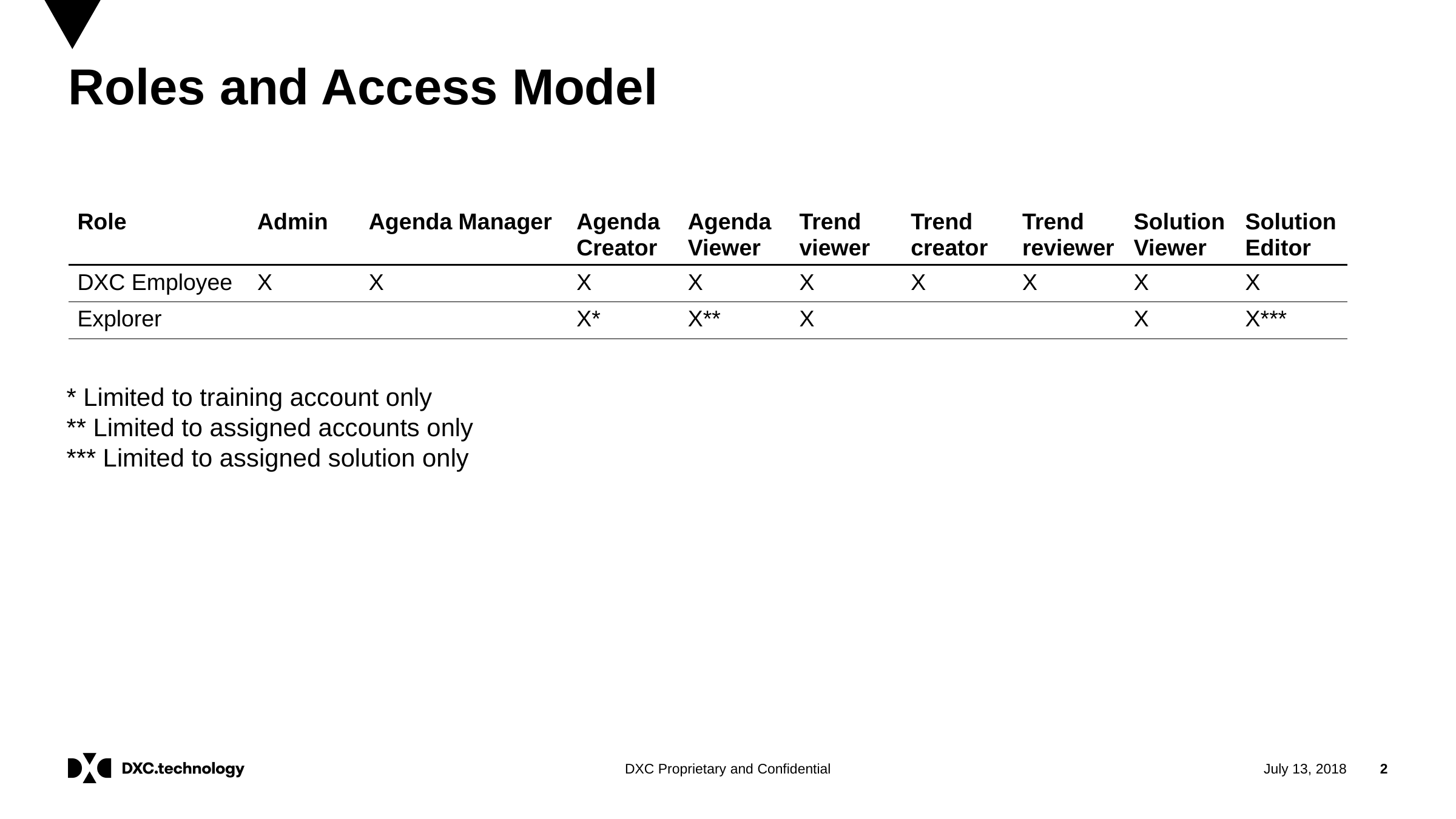

# Roles and Access Model
| Role | Admin | Agenda Manager | Agenda Creator | Agenda Viewer | Trend viewer | Trend creator | Trend reviewer | Solution Viewer | Solution Editor |
| --- | --- | --- | --- | --- | --- | --- | --- | --- | --- |
| DXC Employee | X | X | X | X | X | X | X | X | X |
| Explorer |  |  | X\* | X\*\* | X |  |  | X | X\*\*\* |
* Limited to training account only
** Limited to assigned accounts only
*** Limited to assigned solution only